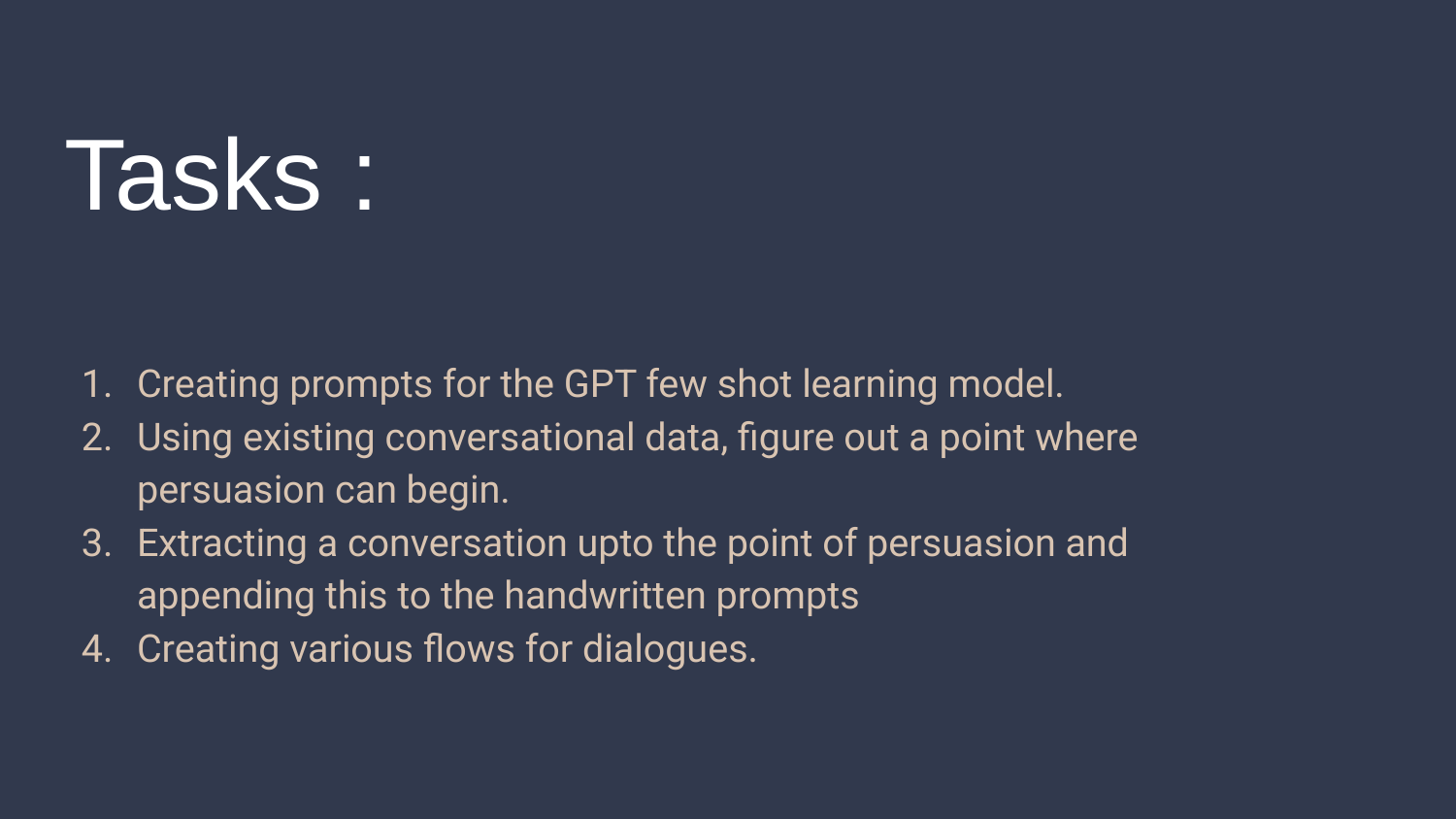

# Tasks :
Creating prompts for the GPT few shot learning model.
Using existing conversational data, figure out a point where persuasion can begin.
Extracting a conversation upto the point of persuasion and appending this to the handwritten prompts
Creating various flows for dialogues.